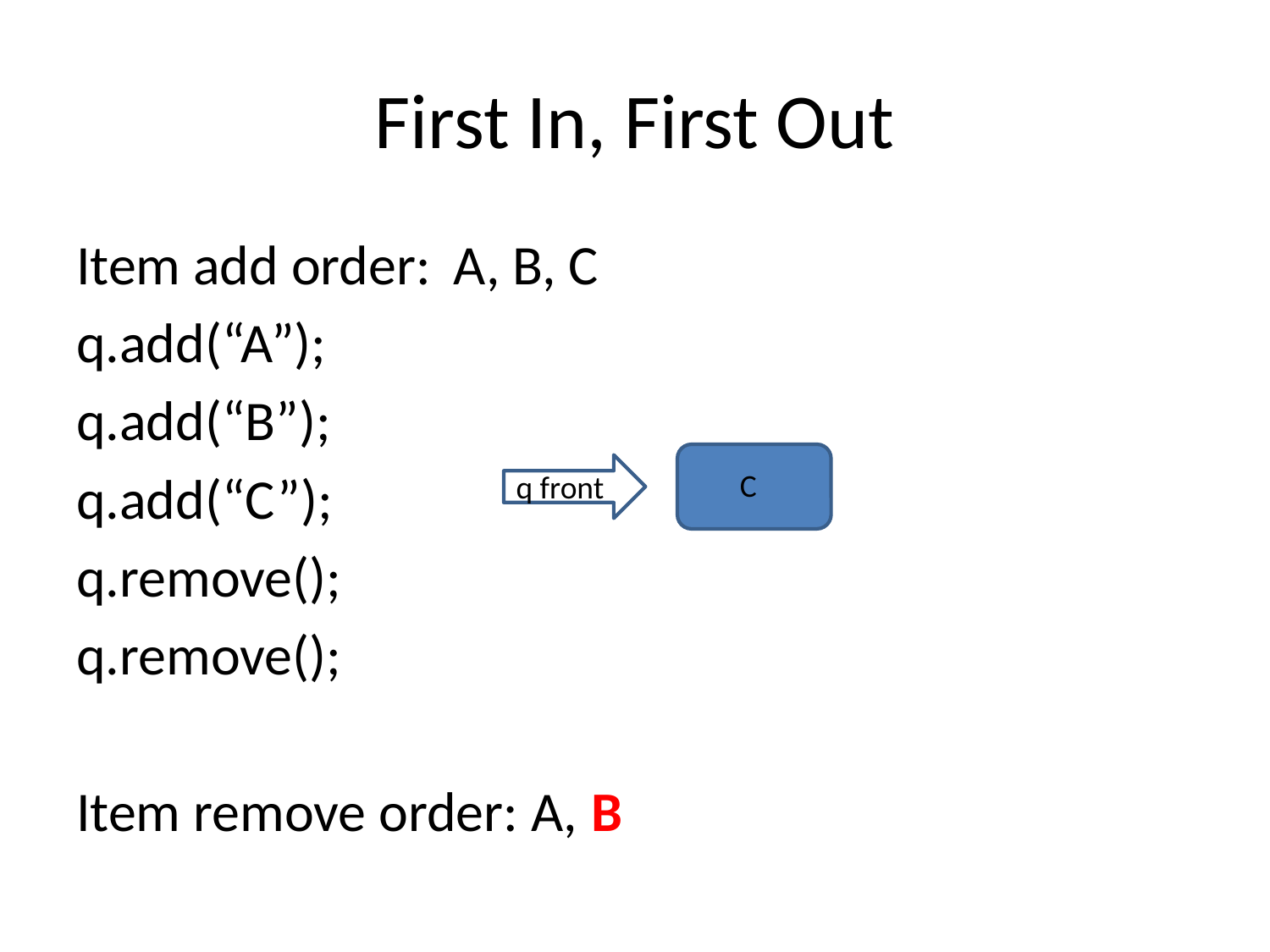

# First In, First Out
Item add order:	A, B, C
q.add(“A”);
q.add(“B”);
q.add(“C”);
q.remove();
q.remove();

Item remove order: A, B

     C
q front